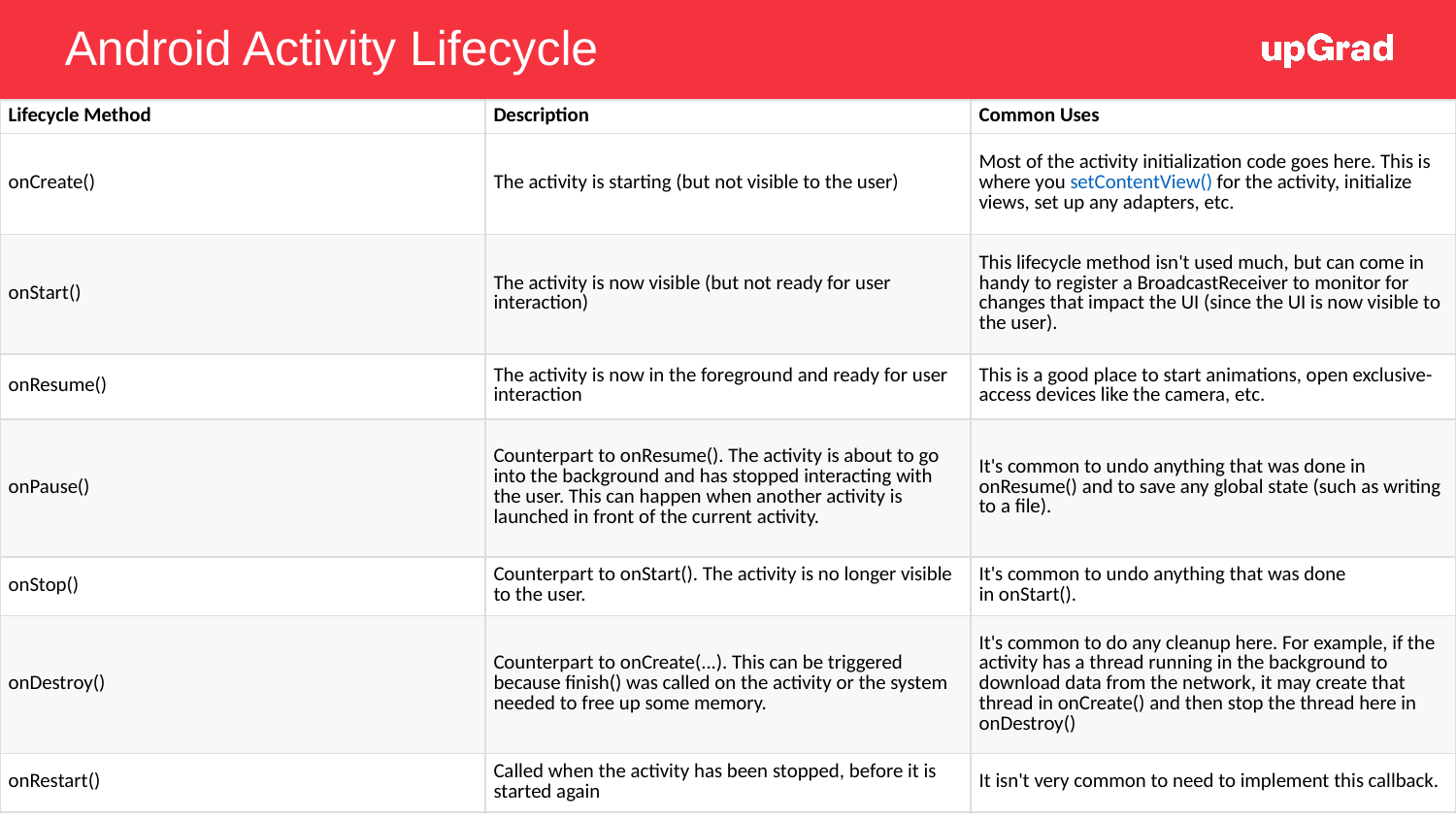

# Android Activity Lifecycle
| Lifecycle Method | Description | Common Uses |
| --- | --- | --- |
| onCreate() | The activity is starting (but not visible to the user) | Most of the activity initialization code goes here. This is where you setContentView() for the activity, initialize views, set up any adapters, etc. |
| onStart() | The activity is now visible (but not ready for user interaction) | This lifecycle method isn't used much, but can come in handy to register a BroadcastReceiver to monitor for changes that impact the UI (since the UI is now visible to the user). |
| onResume() | The activity is now in the foreground and ready for user interaction | This is a good place to start animations, open exclusive-access devices like the camera, etc. |
| onPause() | Counterpart to onResume(). The activity is about to go into the background and has stopped interacting with the user. This can happen when another activity is launched in front of the current activity. | It's common to undo anything that was done in onResume() and to save any global state (such as writing to a file). |
| onStop() | Counterpart to onStart(). The activity is no longer visible to the user. | It's common to undo anything that was done in onStart(). |
| onDestroy() | Counterpart to onCreate(...). This can be triggered because finish() was called on the activity or the system needed to free up some memory. | It's common to do any cleanup here. For example, if the activity has a thread running in the background to download data from the network, it may create that thread in onCreate() and then stop the thread here in onDestroy() |
| onRestart() | Called when the activity has been stopped, before it is started again | It isn't very common to need to implement this callback. |
10/06/19
7